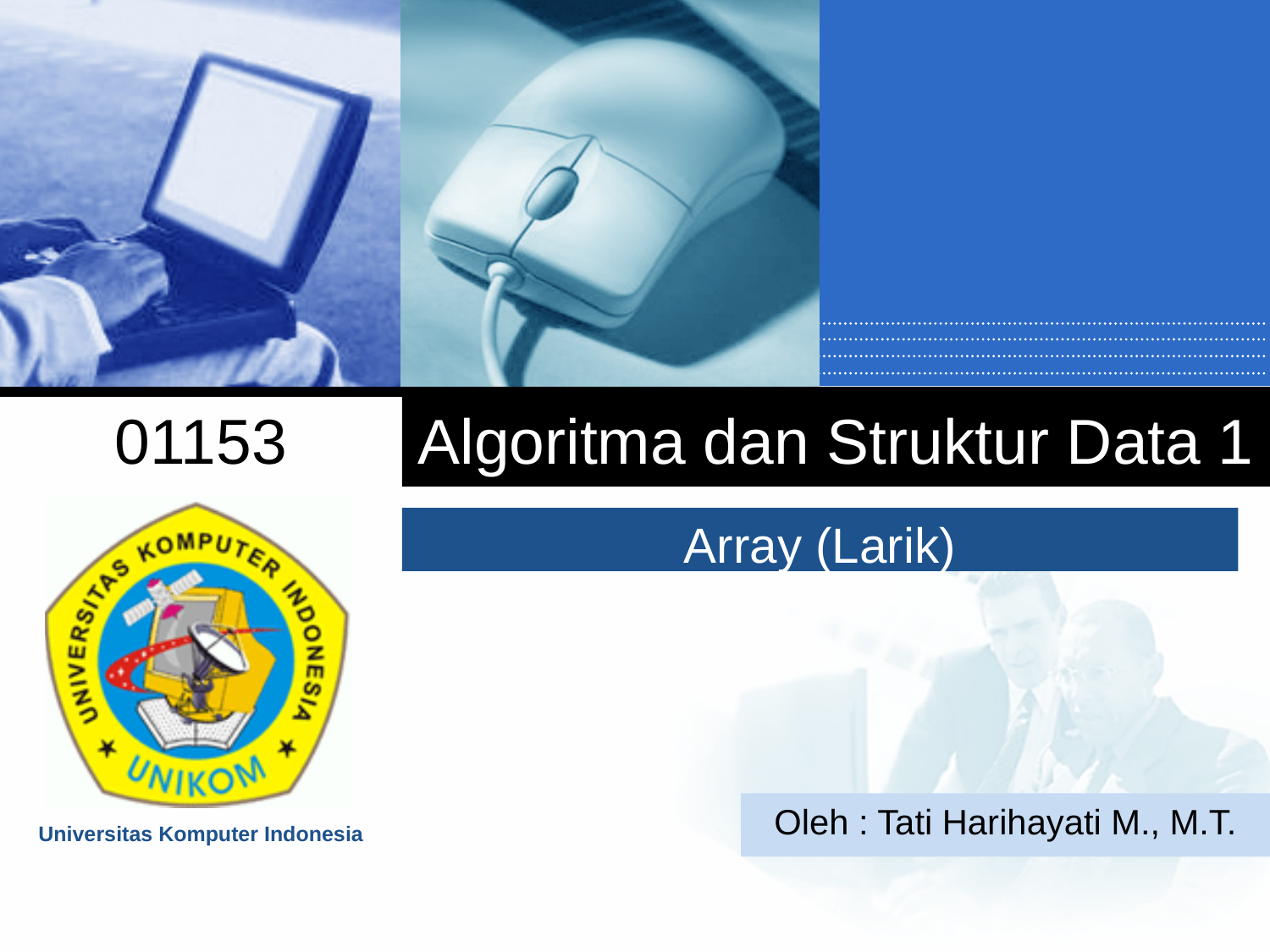

# Algoritma dan Struktur Data 1
Array (Larik)